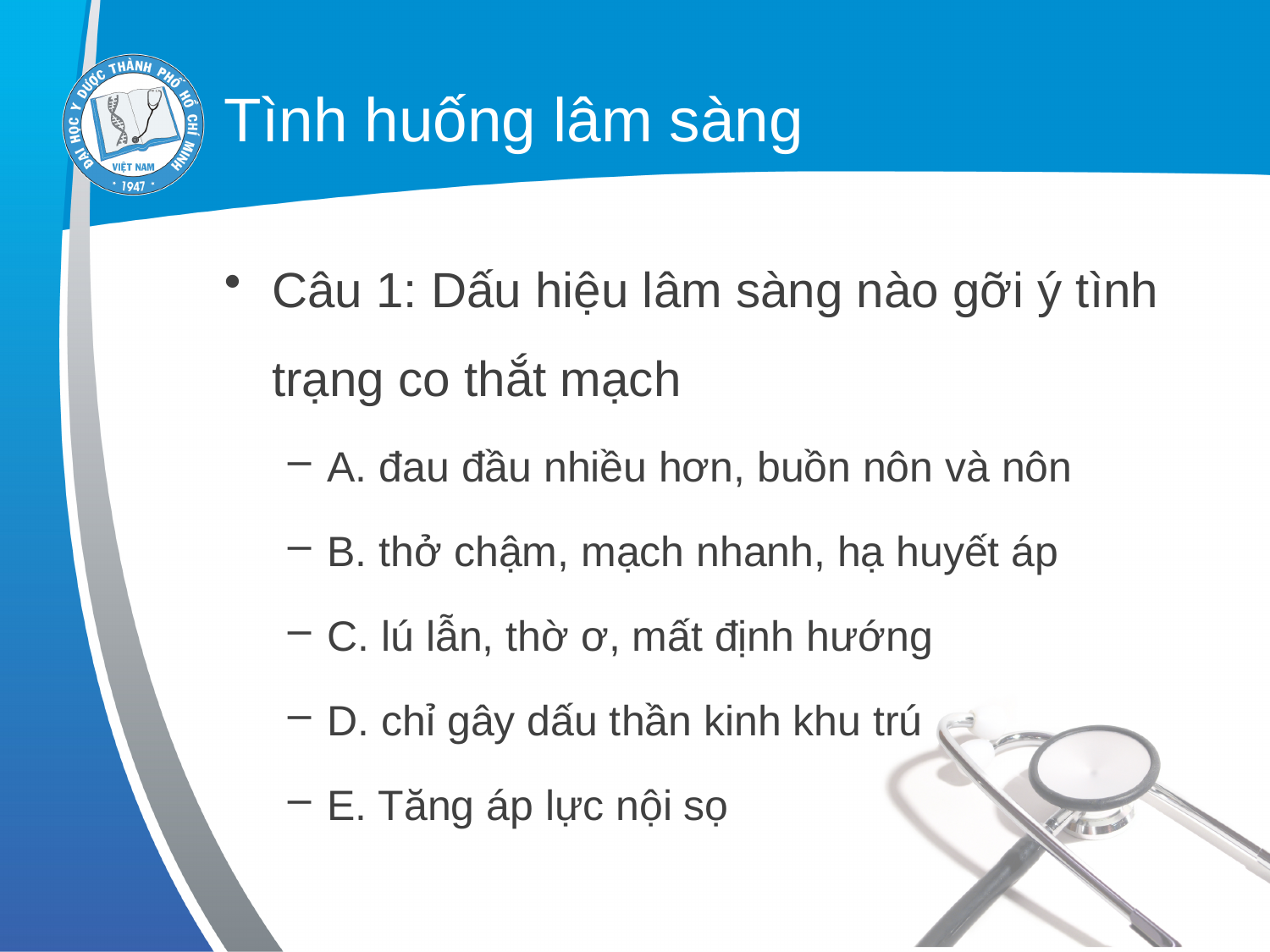

# Tình huống lâm sàng
Câu 1: Dấu hiệu lâm sàng nào gỡi ý tình trạng co thắt mạch
A. đau đầu nhiều hơn, buồn nôn và nôn
B. thở chậm, mạch nhanh, hạ huyết áp
C. lú lẫn, thờ ơ, mất định hướng
D. chỉ gây dấu thần kinh khu trú
E. Tăng áp lực nội sọ